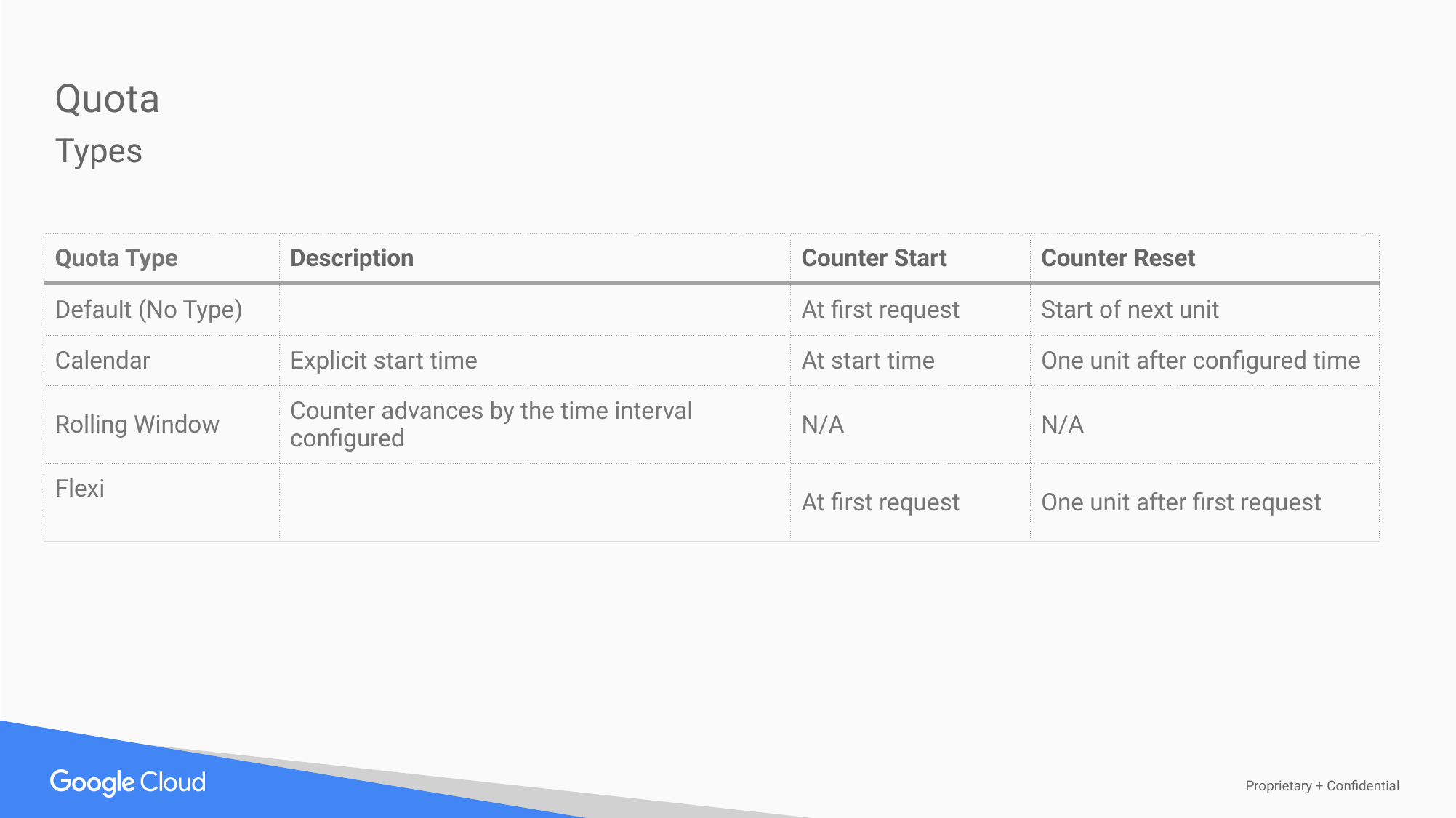

Quota
Types
| Quota Type | Description | Counter Start | Counter Reset |
| --- | --- | --- | --- |
| Default (No Type) |  | At first request | Start of next unit |
| Calendar | Explicit start time | At start time | One unit after configured time |
| Rolling Window | Counter advances by the time interval configured | N/A | N/A |
| Flexi |  | At first request | One unit after first request |